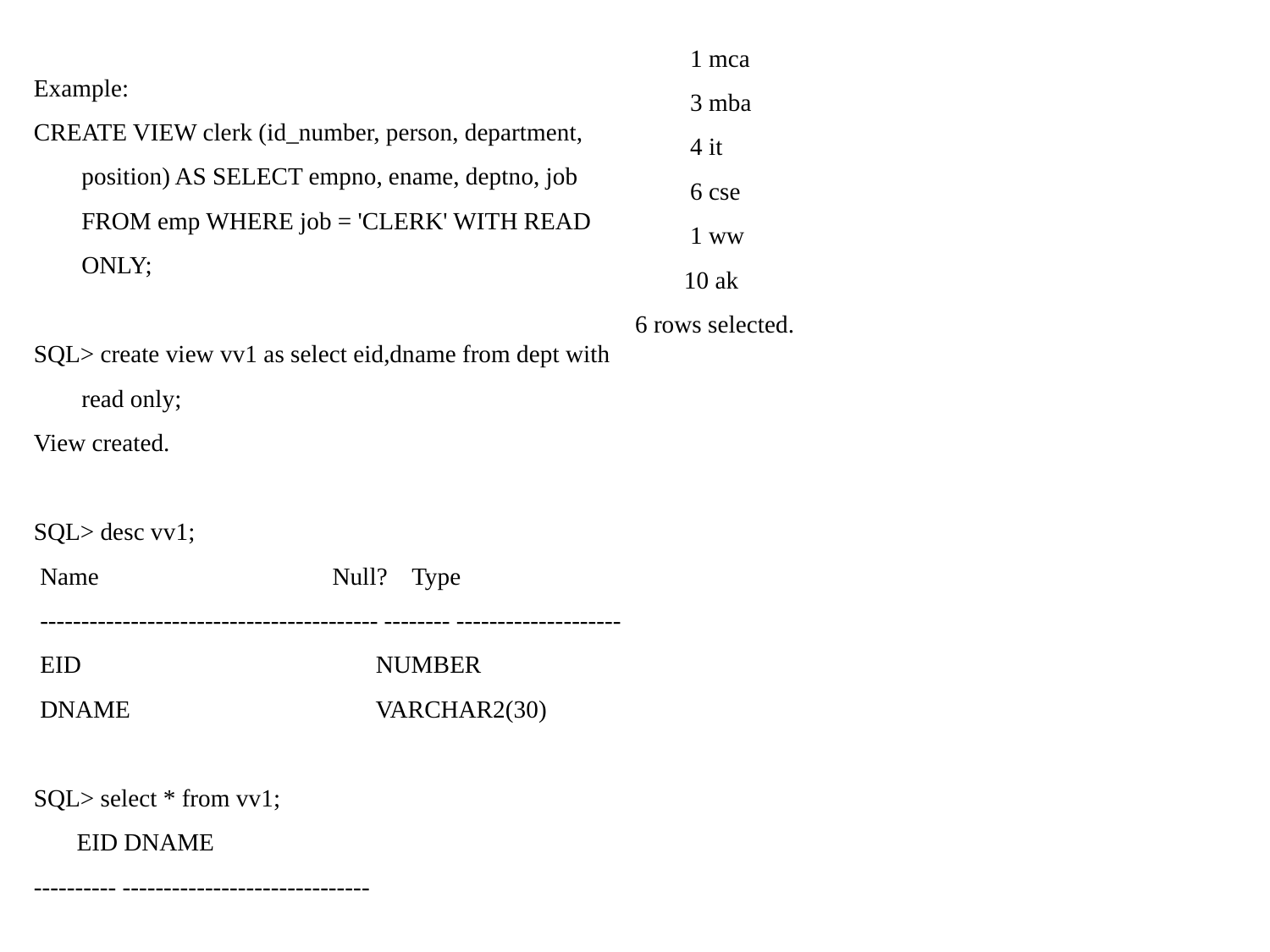

Example:
CREATE VIEW clerk (id_number, person, department, position) AS SELECT empno, ename, deptno, job FROM emp WHERE job = 'CLERK' WITH READ ONLY;

SQL> create view vv1 as select eid,dname from dept with read only;
View created.

SQL> desc vv1;
 Name                                      Null?    Type
 ----------------------------------------- -------- --------------------
 EID                                                NUMBER
 DNAME                                        VARCHAR2(30)

SQL> select * from vv1;
       EID DNAME
---------- ------------------------------
         1 mca
         3 mba
         4 it
         6 cse
         1 ww
        10 ak
6 rows selected.